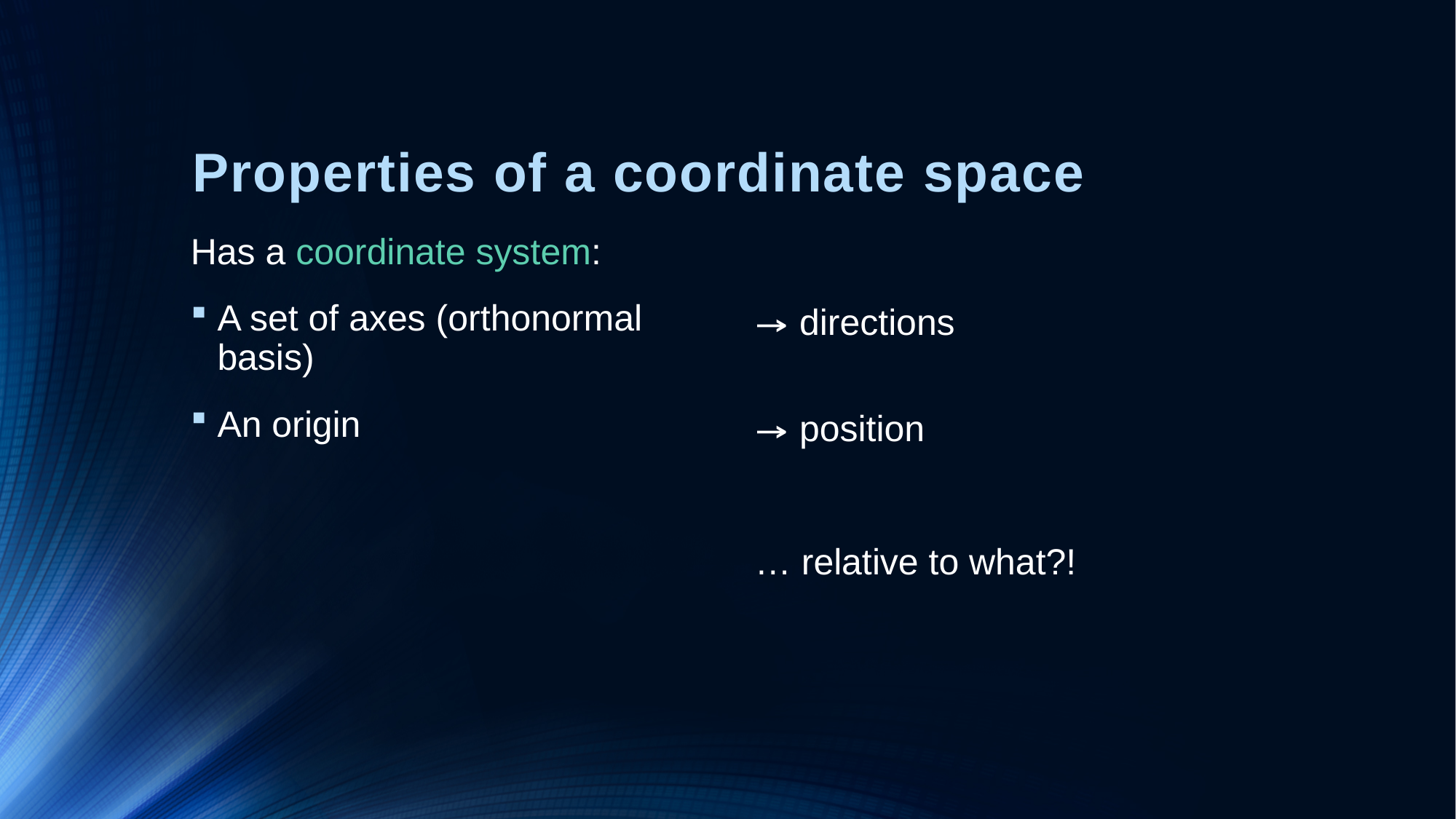

# Properties of a coordinate space
Has a coordinate system:
A set of axes (orthonormal basis)
An origin

→ directions
→ position

… relative to what?!